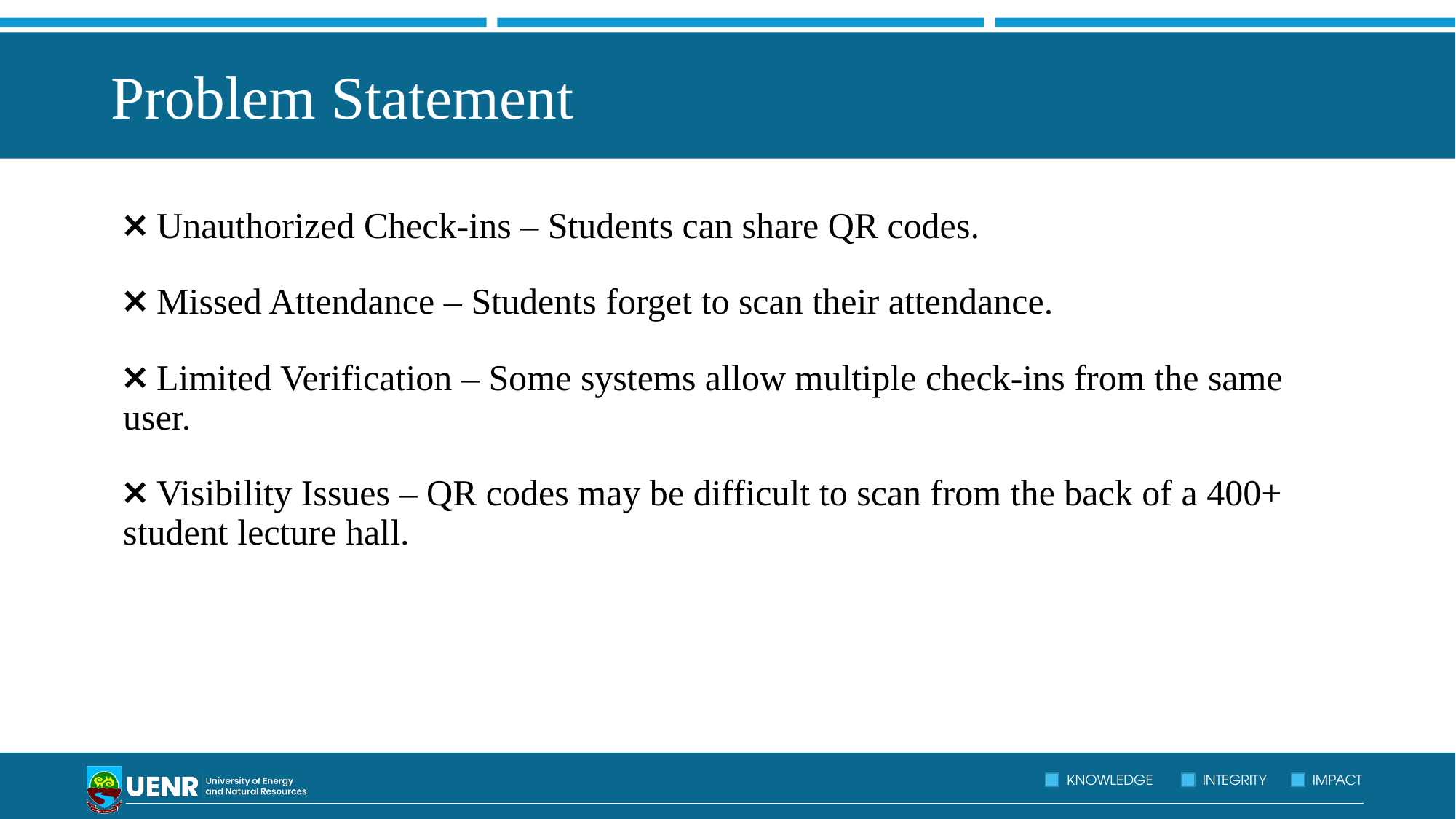

# Problem Statement
❌ Unauthorized Check-ins – Students can share QR codes.
❌ Missed Attendance – Students forget to scan their attendance.
❌ Limited Verification – Some systems allow multiple check-ins from the same user.
❌ Visibility Issues – QR codes may be difficult to scan from the back of a 400+ student lecture hall.